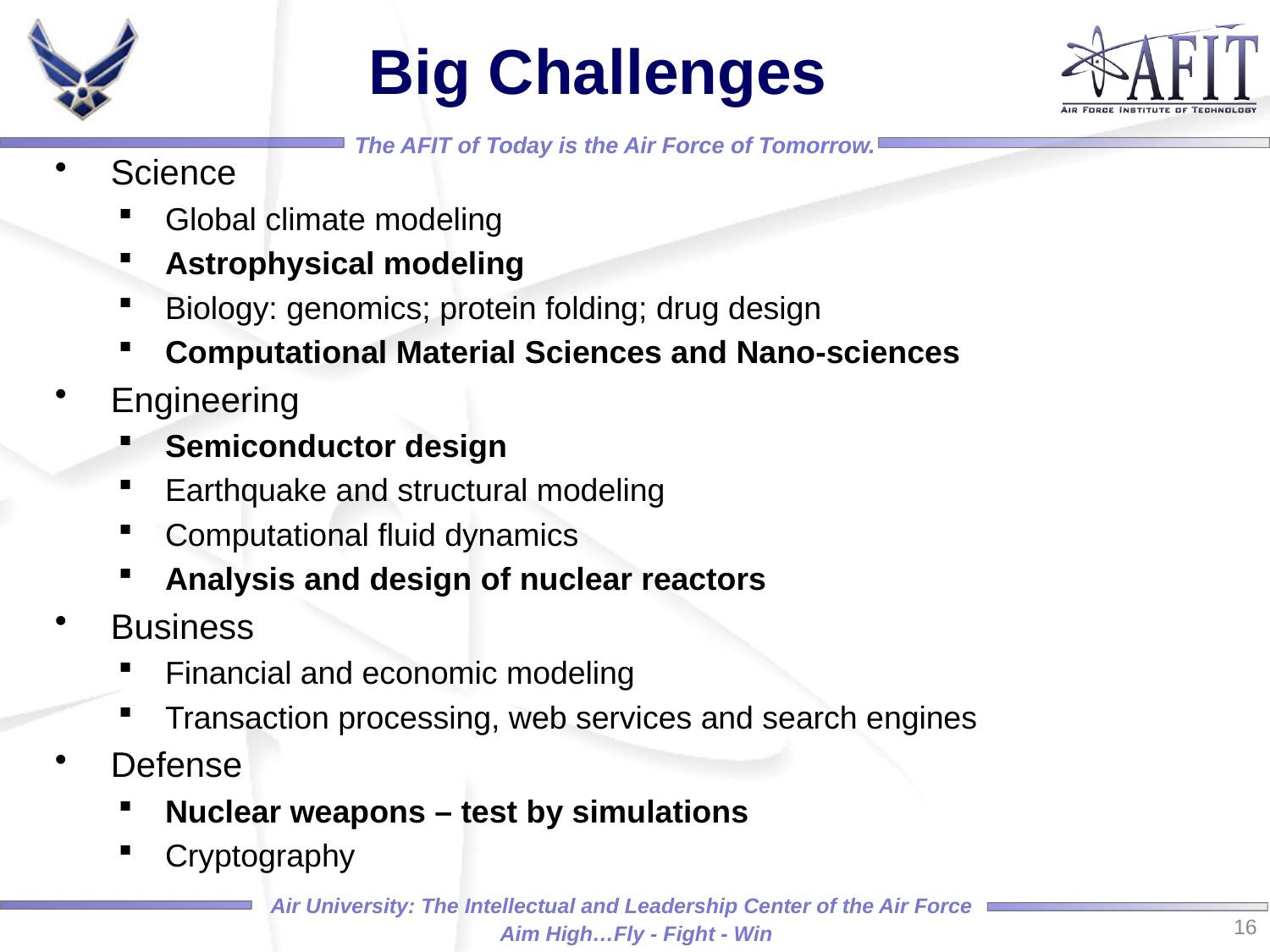

# Big Challenges
 Science
 Global climate modeling
 Astrophysical modeling
 Biology: genomics; protein folding; drug design
 Computational Material Sciences and Nano-sciences
 Engineering
 Semiconductor design
 Earthquake and structural modeling
 Computational fluid dynamics
 Analysis and design of nuclear reactors
 Business
 Financial and economic modeling
 Transaction processing, web services and search engines
 Defense
 Nuclear weapons – test by simulations
 Cryptography
16